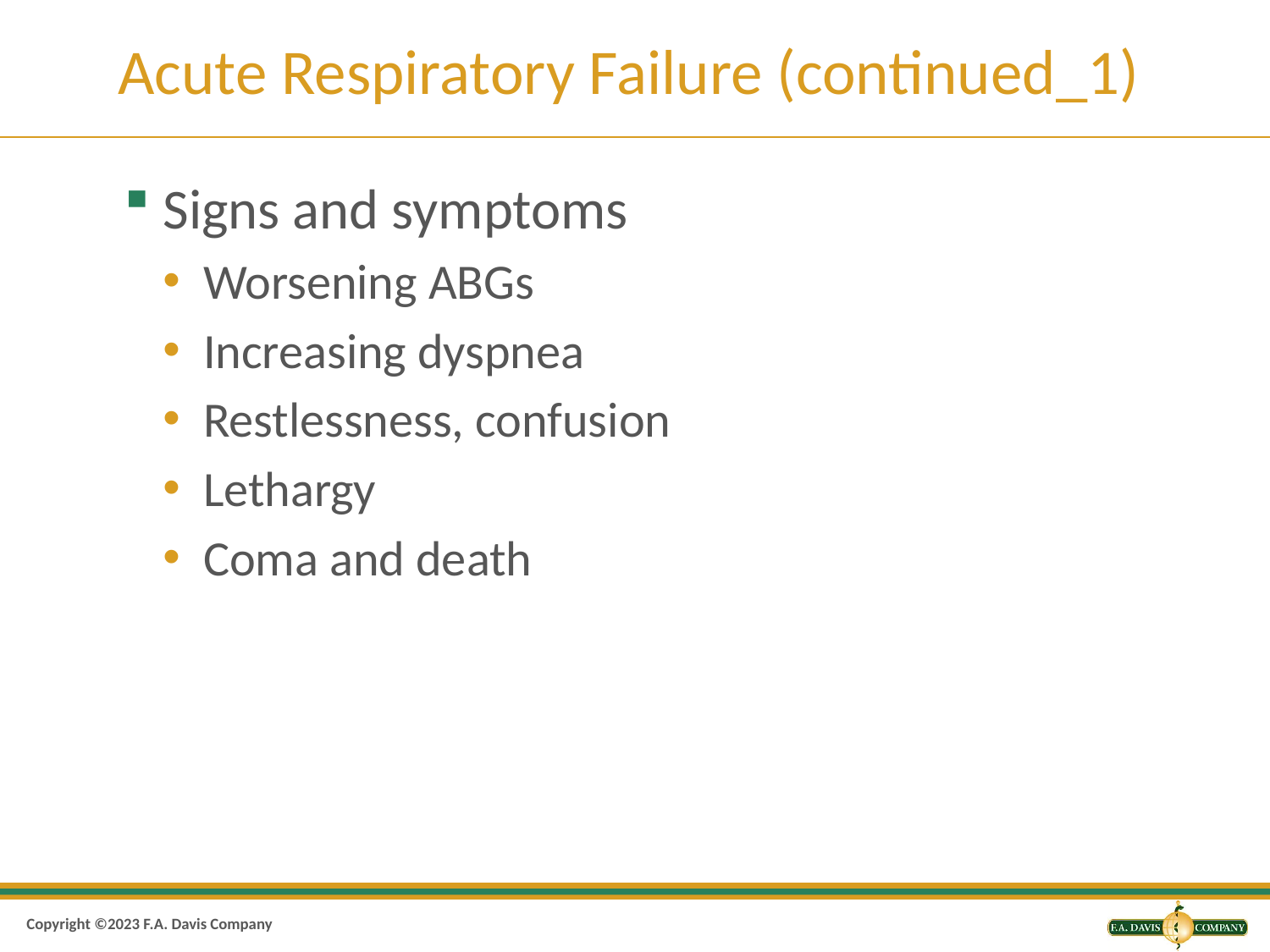

# Acute Respiratory Failure (continued_1)
Signs and symptoms
Worsening ABGs
Increasing dyspnea
Restlessness, confusion
Lethargy
Coma and death